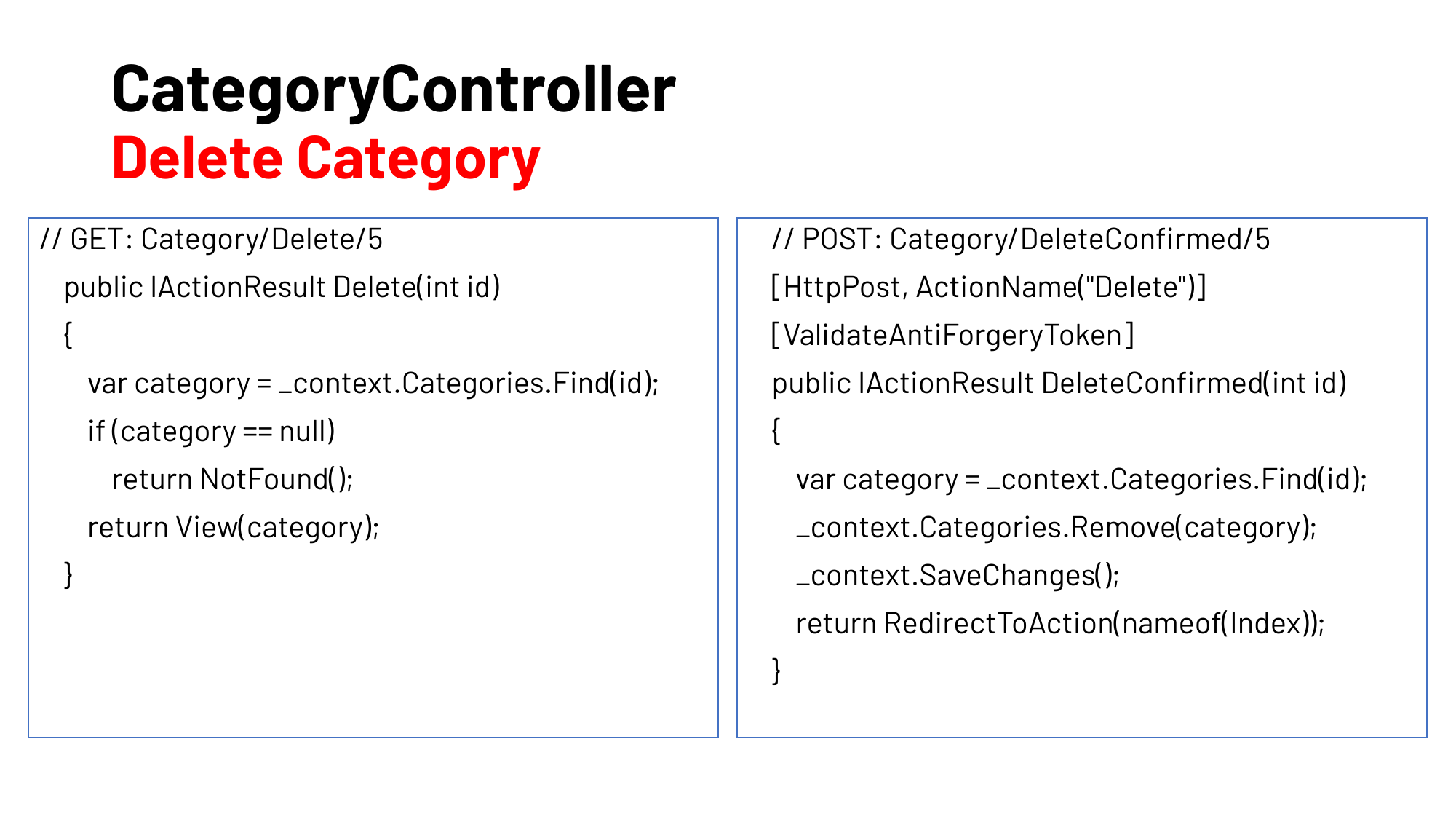

# CategoryController Delete Category
// GET: Category/Delete/5
    public IActionResult Delete(int id)
    {
        var category = _context.Categories.Find(id);
        if (category == null)
            return NotFound();
        return View(category);
    }
    // POST: Category/DeleteConfirmed/5
    [HttpPost, ActionName("Delete")]
    [ValidateAntiForgeryToken]
    public IActionResult DeleteConfirmed(int id)
    {
        var category = _context.Categories.Find(id);
        _context.Categories.Remove(category);
        _context.SaveChanges();
        return RedirectToAction(nameof(Index));
    }